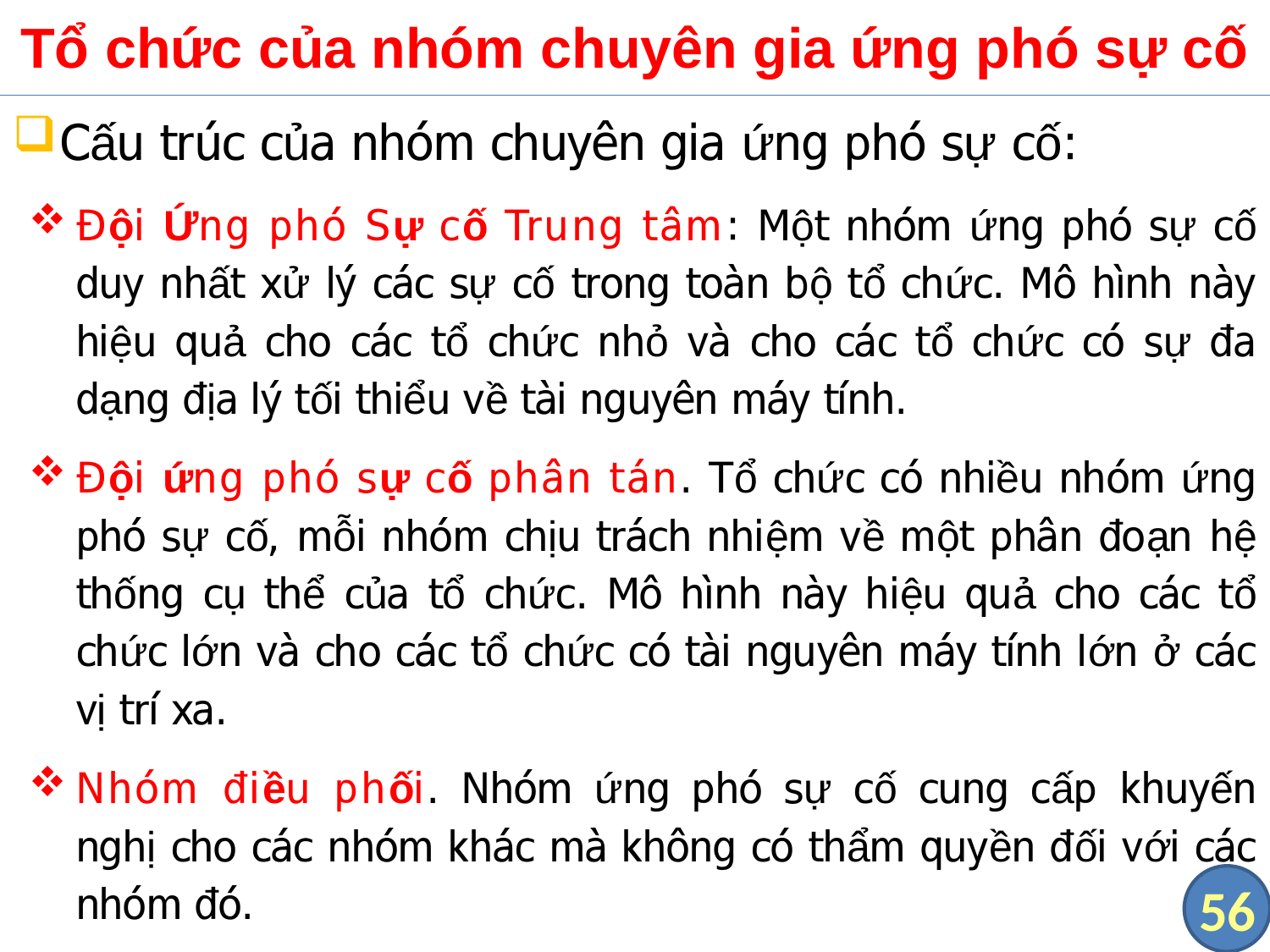

# Tổ chức của nhóm chuyên gia ứng phó sự cố
Cấu trúc của nhóm chuyên gia ứng phó sự cố:
Đội Ứng phó Sự cố Trung tâm: Một nhóm ứng phó sự cố duy nhất xử lý các sự cố trong toàn bộ tổ chức. Mô hình này hiệu quả cho các tổ chức nhỏ và cho các tổ chức có sự đa dạng địa lý tối thiểu về tài nguyên máy tính.
Đội ứng phó sự cố phân tán. Tổ chức có nhiều nhóm ứng phó sự cố, mỗi nhóm chịu trách nhiệm về một phân đoạn hệ thống cụ thể của tổ chức. Mô hình này hiệu quả cho các tổ chức lớn và cho các tổ chức có tài nguyên máy tính lớn ở các vị trí xa.
Nhóm điều phối. Nhóm ứng phó sự cố cung cấp khuyến nghị cho các nhóm khác mà không có thẩm quyền đối với các nhóm đó.

56